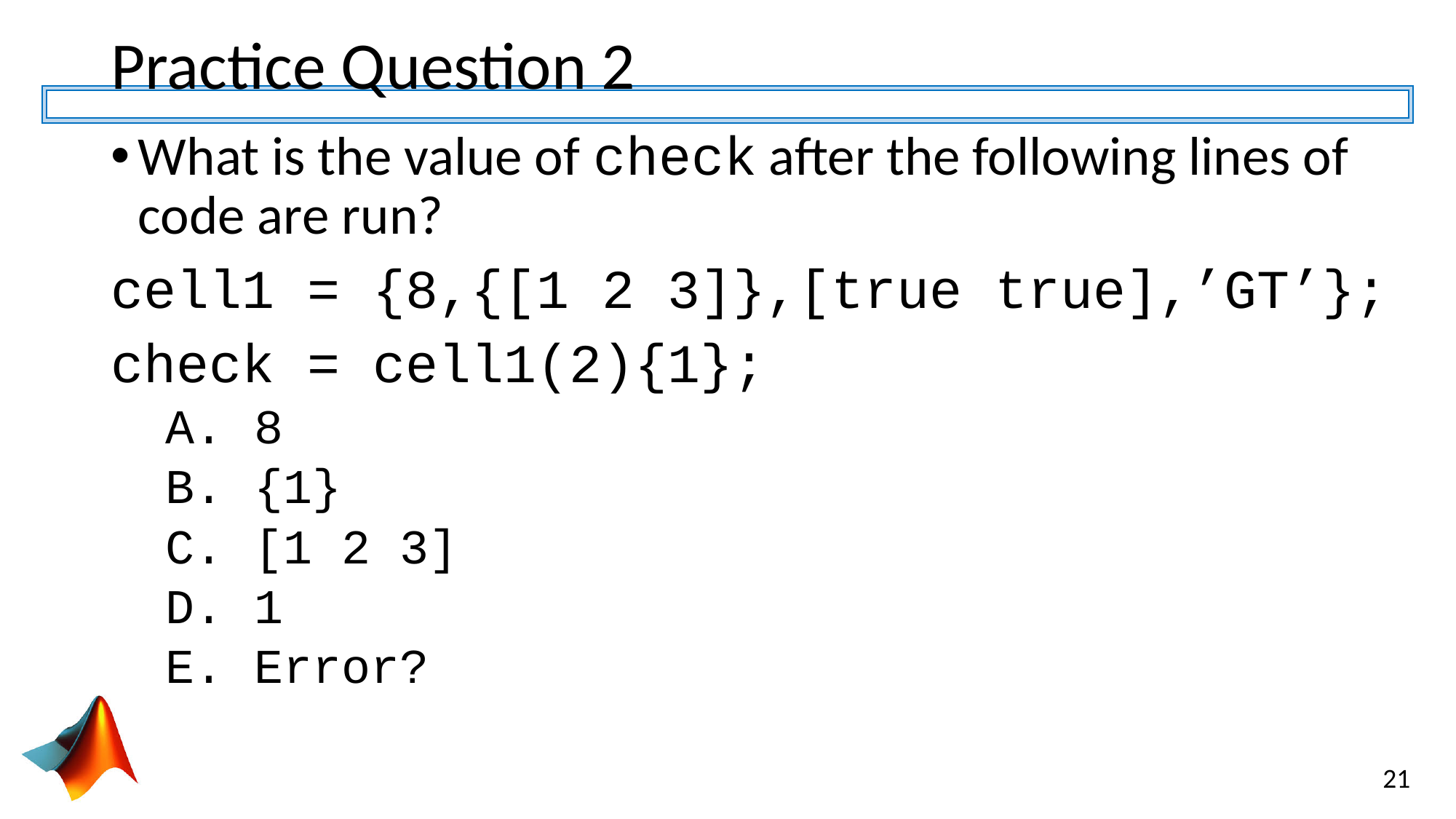

# Practice Question 2
What is the value of check after the following lines of code are run?
cell1 = {8,{[1 2 3]},[true true],’GT’};
check = cell1(2){1};
8
{1}
[1 2 3]
1
Error?
21